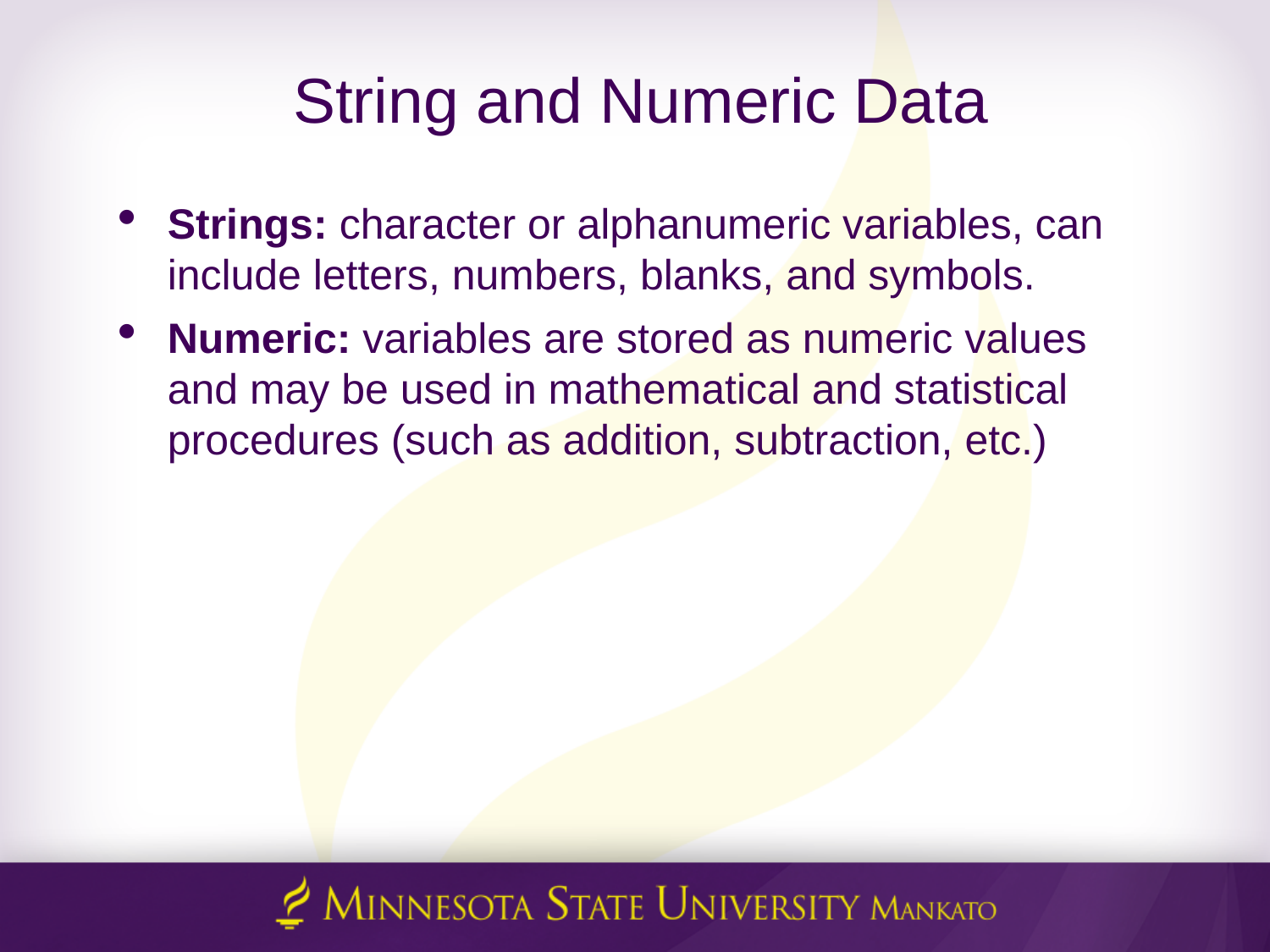

# String and Numeric Data
Strings: character or alphanumeric variables, can include letters, numbers, blanks, and symbols.
Numeric: variables are stored as numeric values and may be used in mathematical and statistical procedures (such as addition, subtraction, etc.)